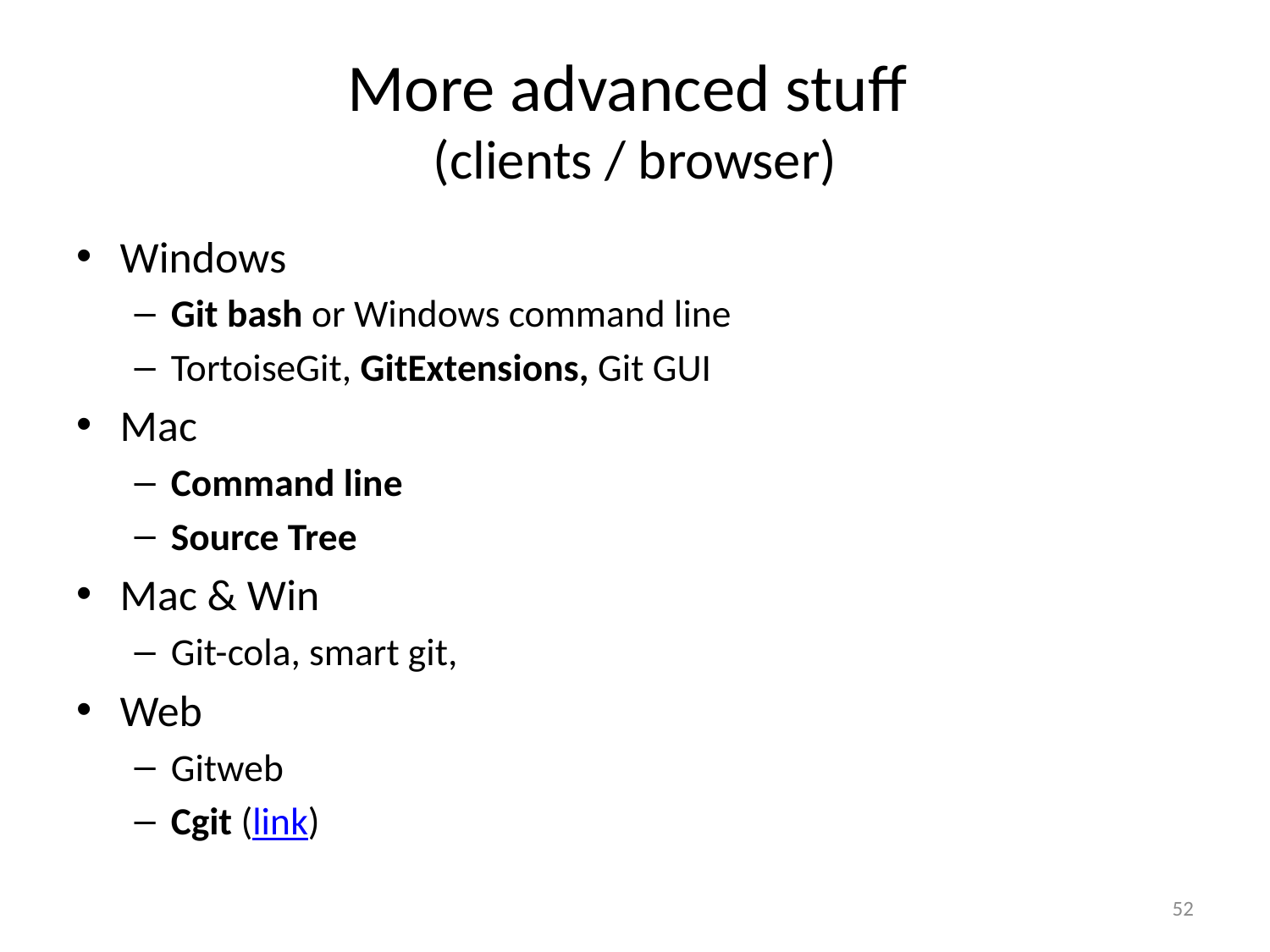

# More advanced stuff (clients / browser)
Windows
Git bash or Windows command line
TortoiseGit, GitExtensions, Git GUI
Mac
Command line
Source Tree
Mac & Win
Git-cola, smart git,
Web
Gitweb
Cgit (link)
52